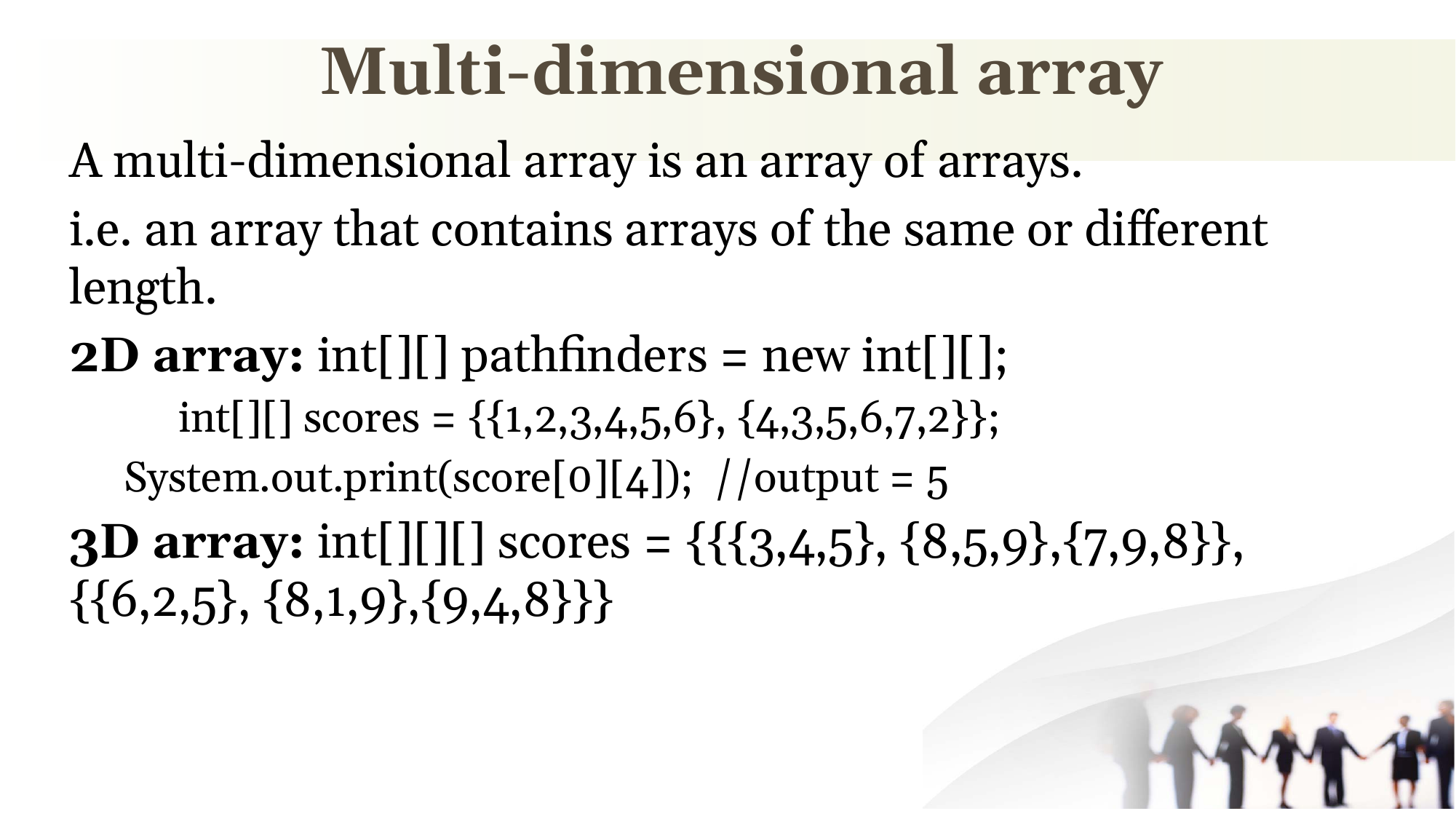

# Multi-dimensional array
A multi-dimensional array is an array of arrays.
i.e. an array that contains arrays of the same or different length.
2D array: int[][] pathfinders = new int[][];
int[][] scores = {{1,2,3,4,5,6}, {4,3,5,6,7,2}};
System.out.print(score[0][4]);  //output = 5
3D array: int[][][] scores = {{{3,4,5}, {8,5,9},{7,9,8}},{{6,2,5}, {8,1,9},{9,4,8}}}